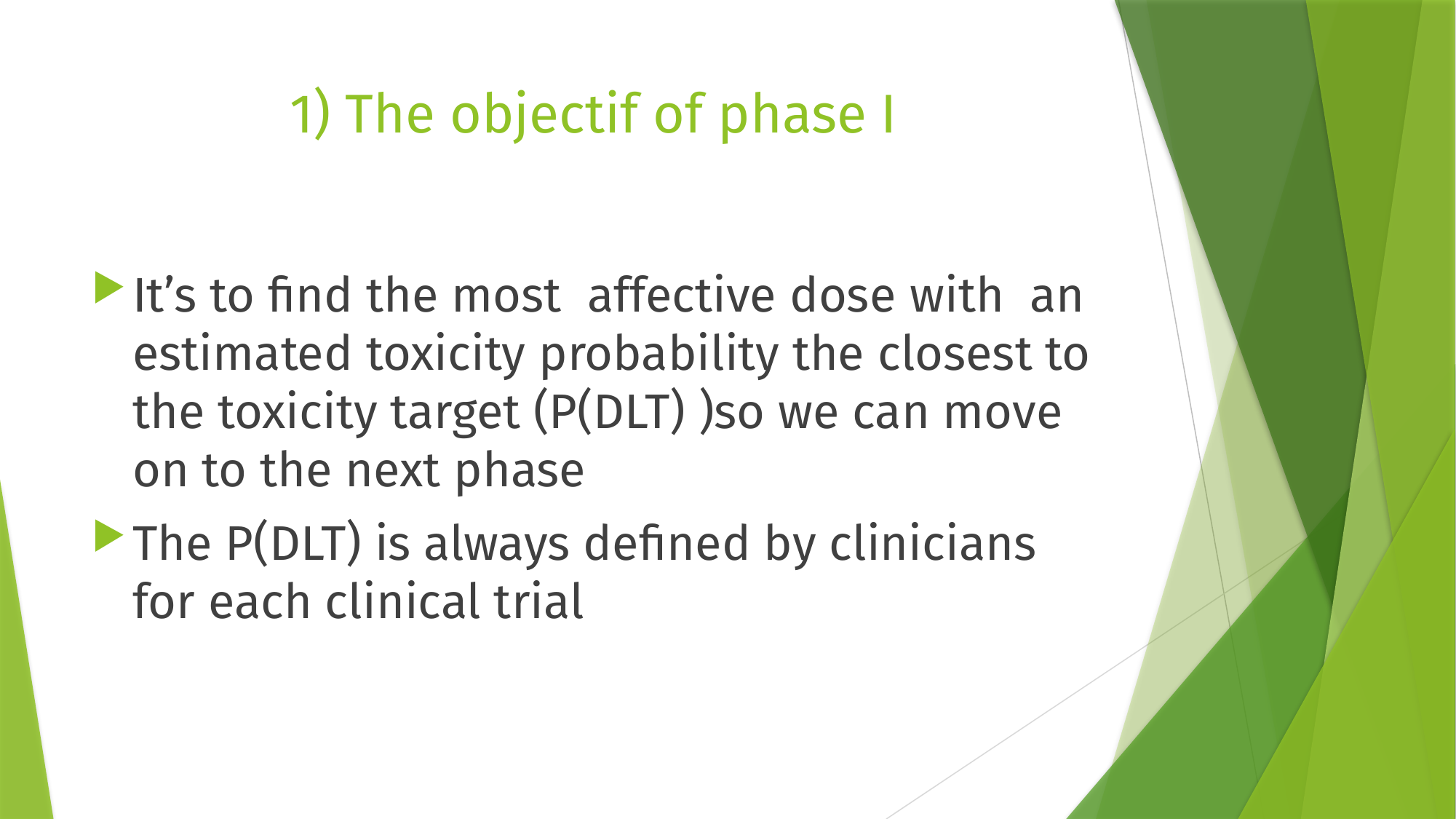

# 1) The objectif of phase I
It’s to find the most  affective dose with  an estimated toxicity probability the closest to the toxicity target (P(DLT) )so we can move on to the next phase
The P(DLT) is always defined by clinicians for each clinical trial